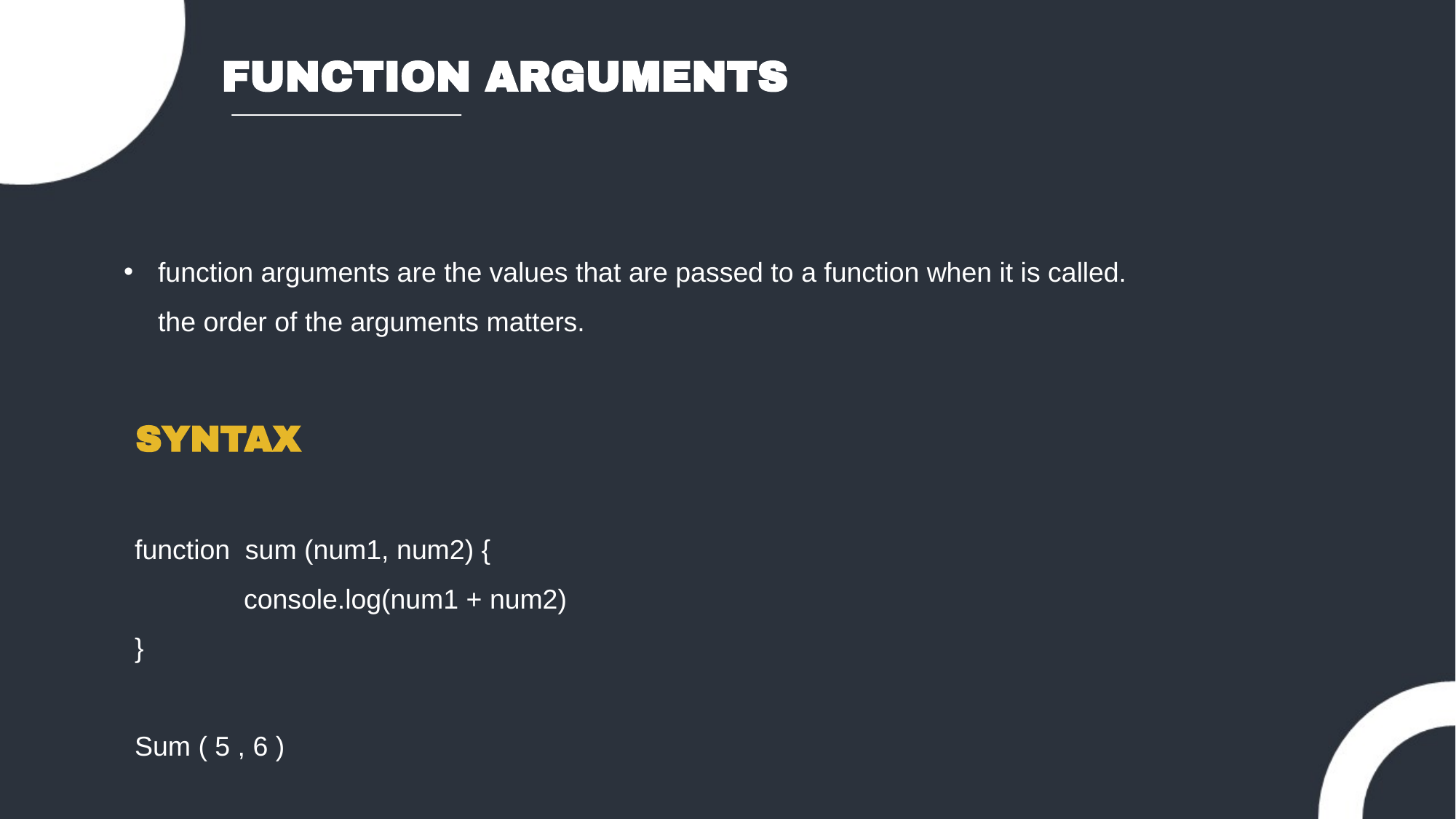

FUNCTION ARGUMENTS
function arguments are the values that are passed to a function when it is called. the order of the arguments matters.
SYNTAX
function  sum (num1, num2) {
	console.log(num1 + num2)
}

Sum ( 5 , 6 )